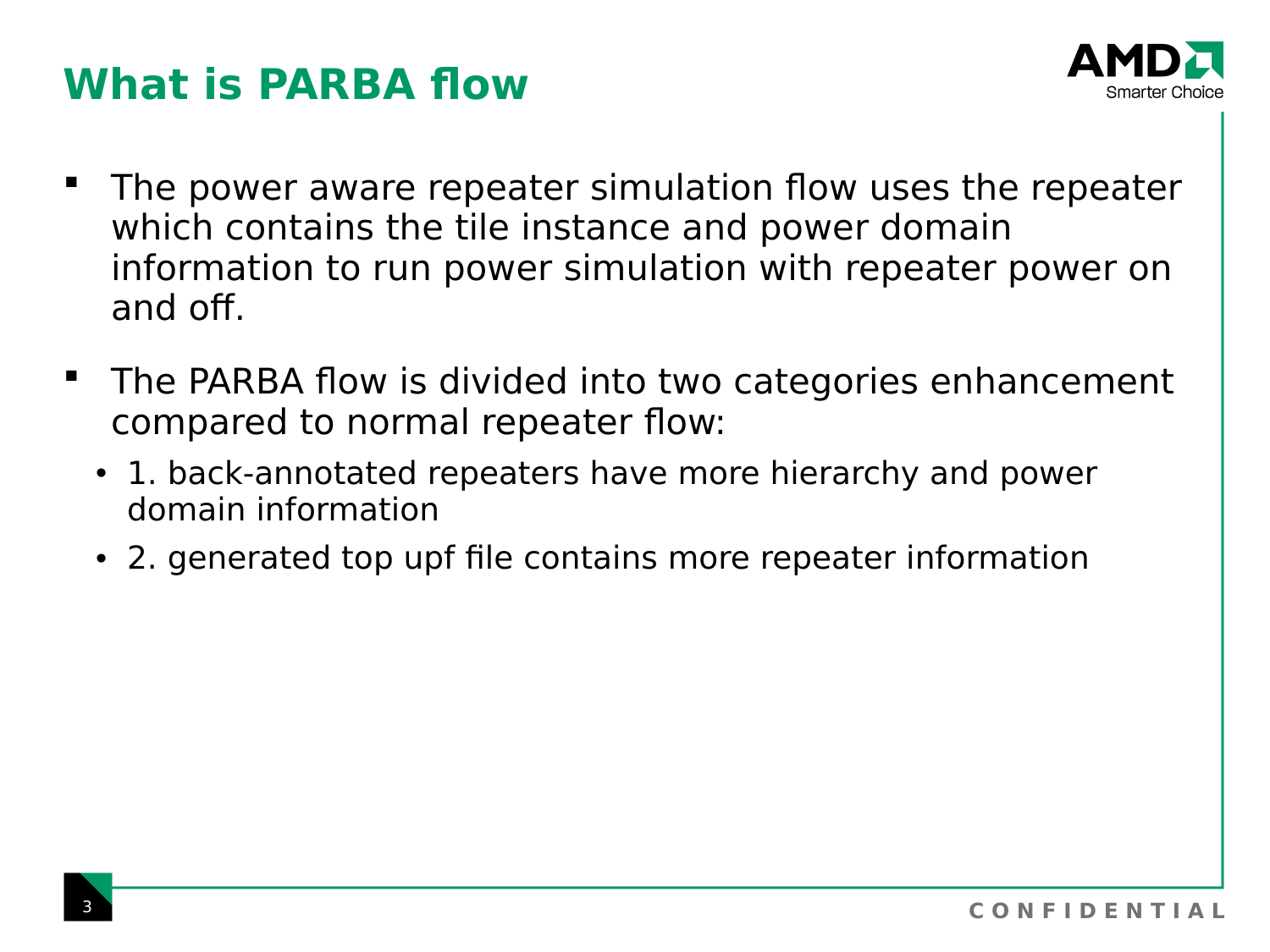

# What is PARBA flow
The power aware repeater simulation flow uses the repeater which contains the tile instance and power domain information to run power simulation with repeater power on and off.
The PARBA flow is divided into two categories enhancement compared to normal repeater flow:
1. back-annotated repeaters have more hierarchy and power domain information
2. generated top upf file contains more repeater information

3